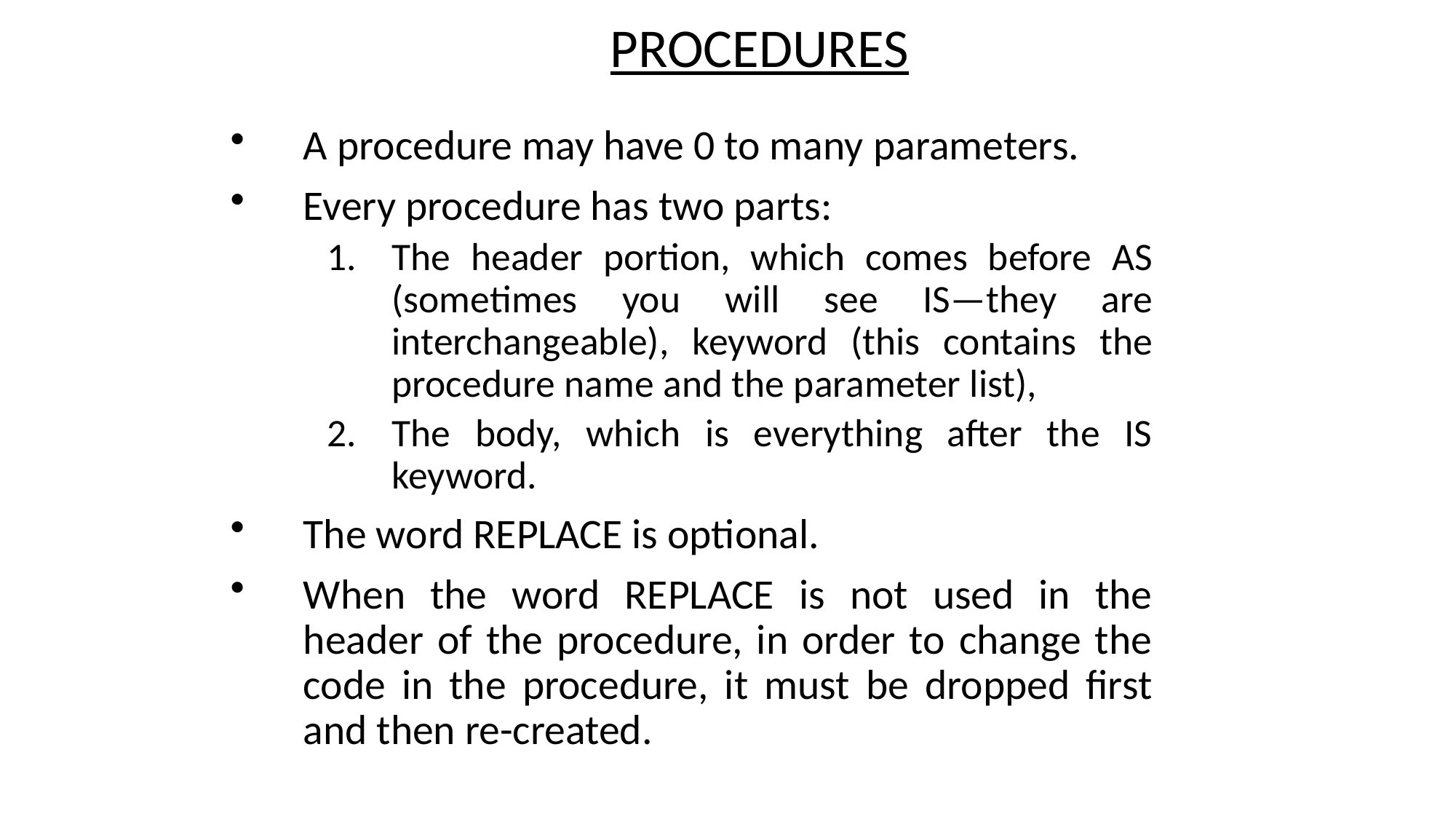

# PROCEDURES
A procedure may have 0 to many parameters.
Every procedure has two parts:
The header portion, which comes before AS (sometimes you will see IS—they are interchangeable), keyword (this contains the procedure name and the parameter list),
The body, which is everything after the IS keyword.
The word REPLACE is optional.
When the word REPLACE is not used in the header of the procedure, in order to change the code in the procedure, it must be dropped first and then re-created.